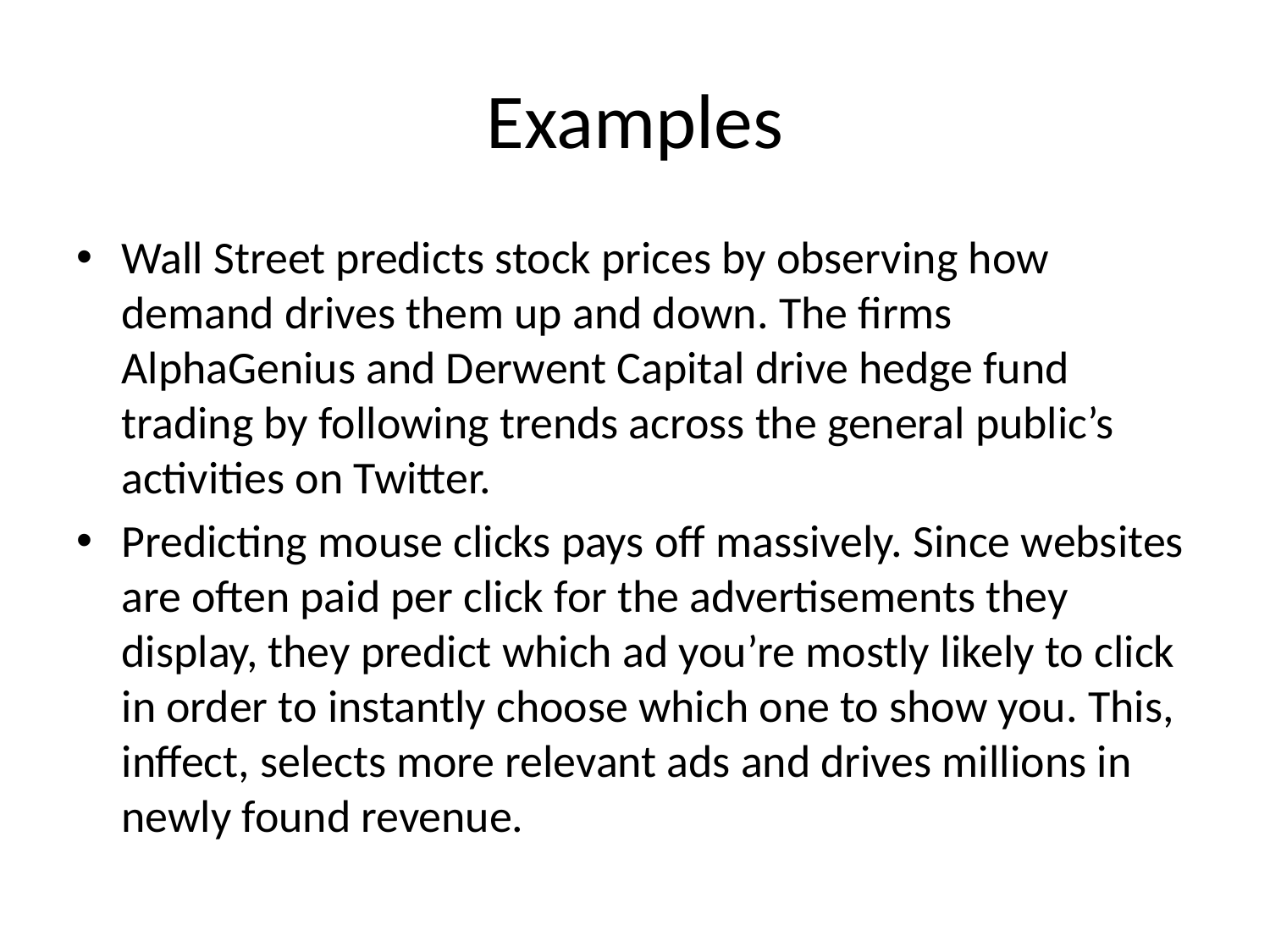

# Examples
Wall Street predicts stock prices by observing how demand drives them up and down. The firms AlphaGenius and Derwent Capital drive hedge fund trading by following trends across the general public’s activities on Twitter.
Predicting mouse clicks pays off massively. Since websites are often paid per click for the advertisements they display, they predict which ad you’re mostly likely to click in order to instantly choose which one to show you. This, inffect, selects more relevant ads and drives millions in newly found revenue.